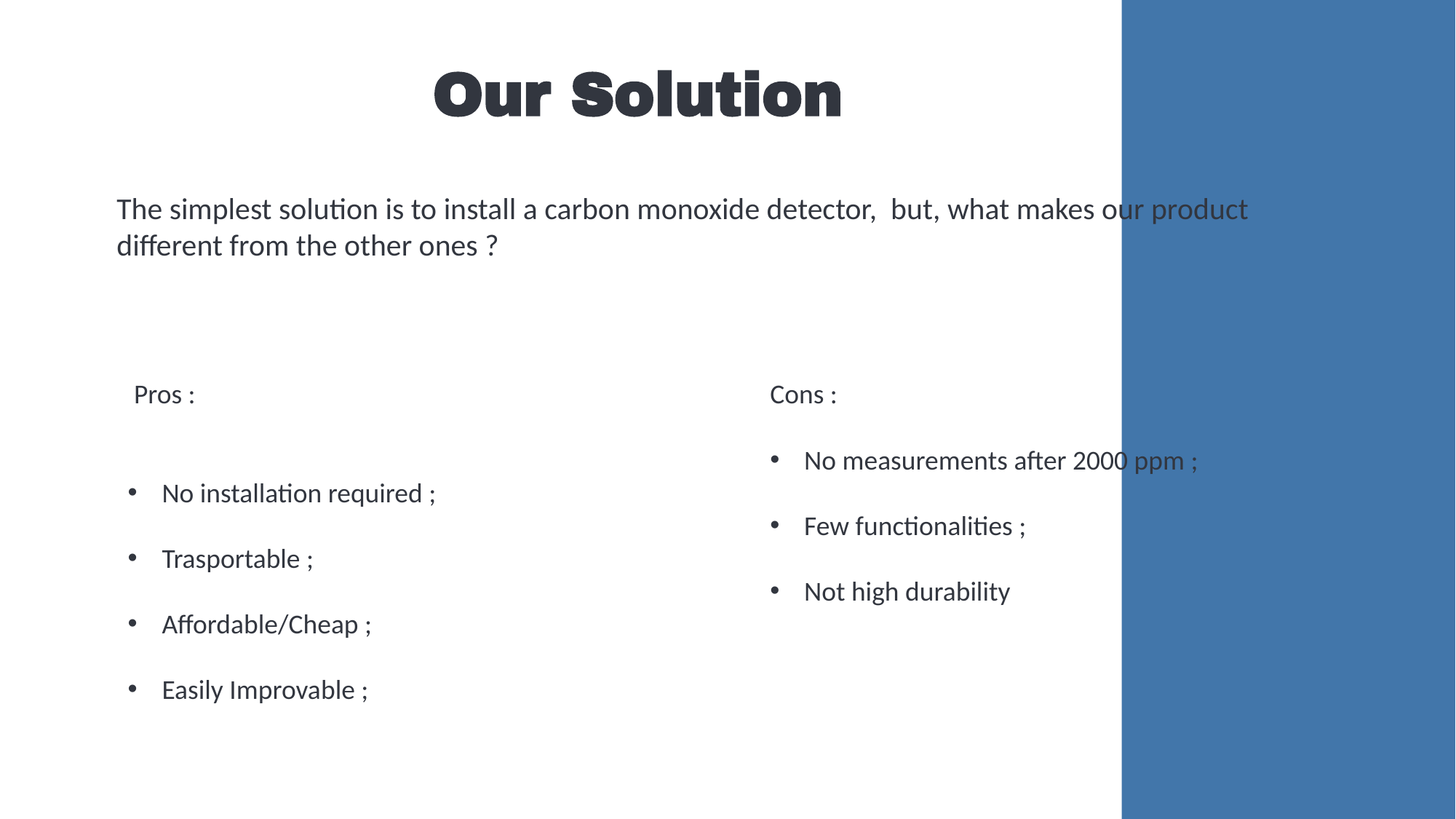

Our Solution
The simplest solution is to install a carbon monoxide detector,  but, what makes our product different from the other ones ?

 Pros :

No installation required ;

Trasportable ;

Affordable/Cheap ;

Easily Improvable ;

Cons :

No measurements after 2000 ppm ;

Few functionalities ;

Not high durability